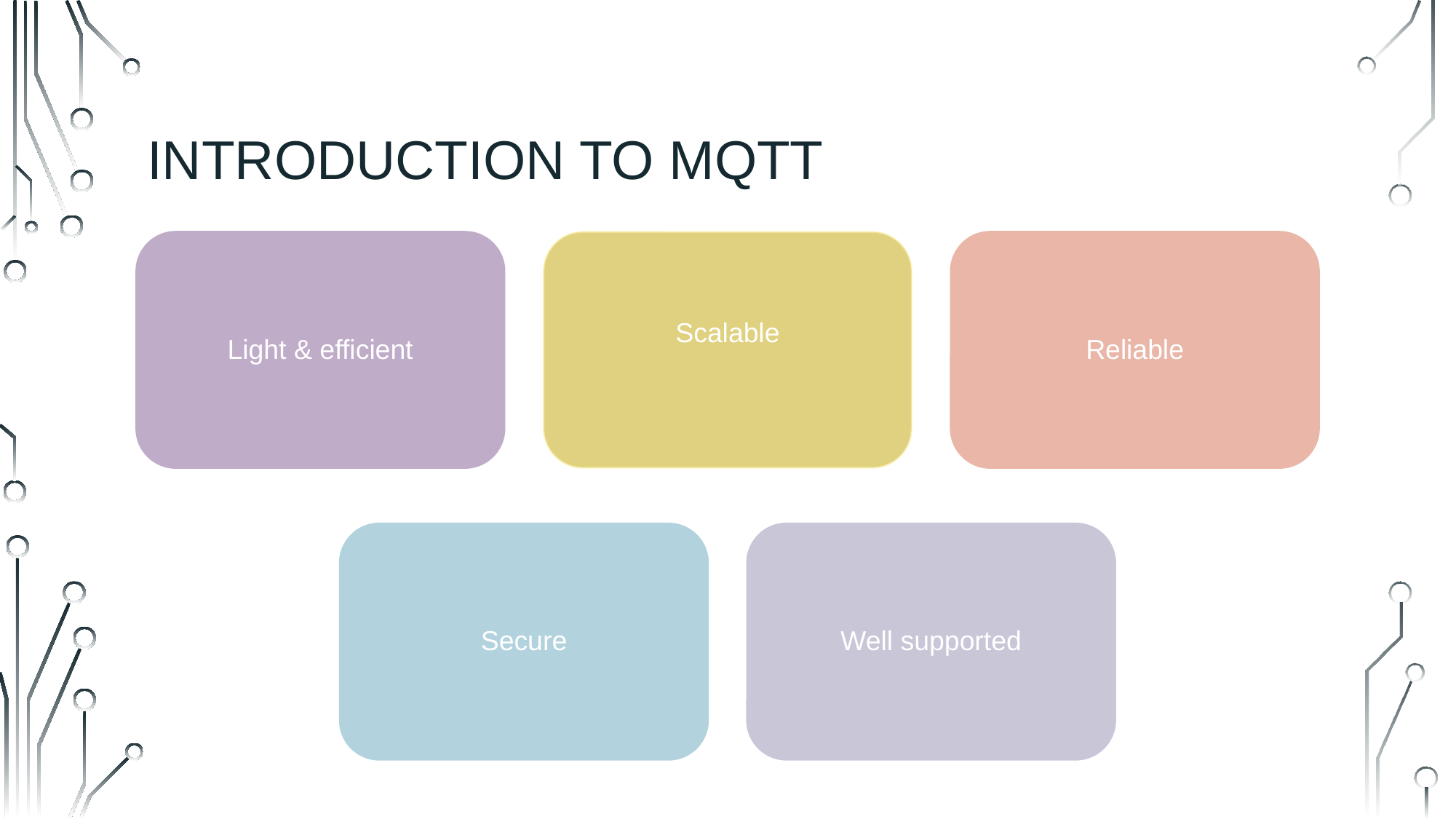

# Introduction to MQTT
Light & efficient

Scalable

Reliable

Secure

Well supported